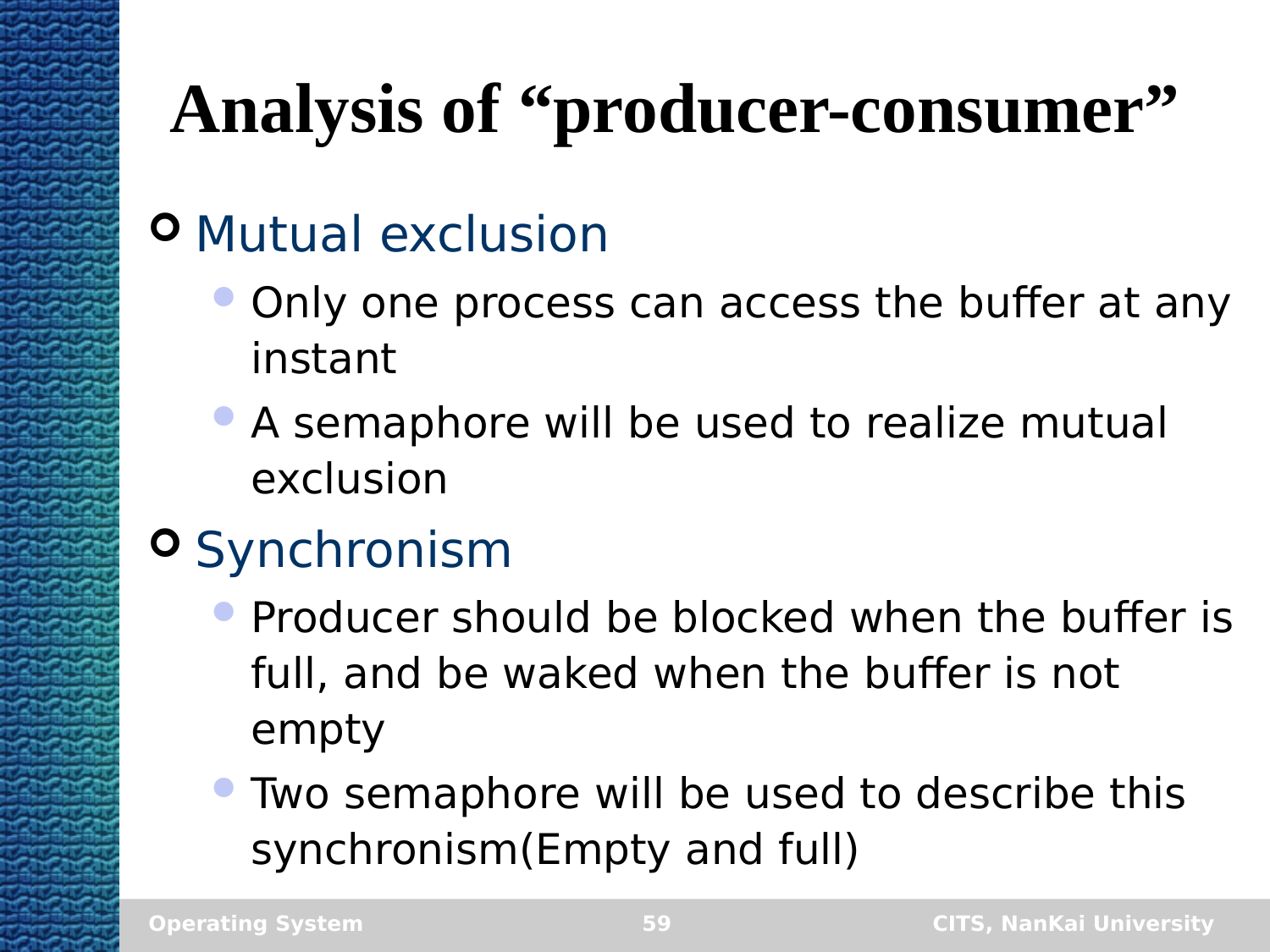

# Analysis of “producer-consumer”
Mutual exclusion
Only one process can access the buffer at any instant
A semaphore will be used to realize mutual exclusion
Synchronism
Producer should be blocked when the buffer is full, and be waked when the buffer is not empty
Two semaphore will be used to describe this synchronism(Empty and full)

Operating System
59
CITS, NanKai University